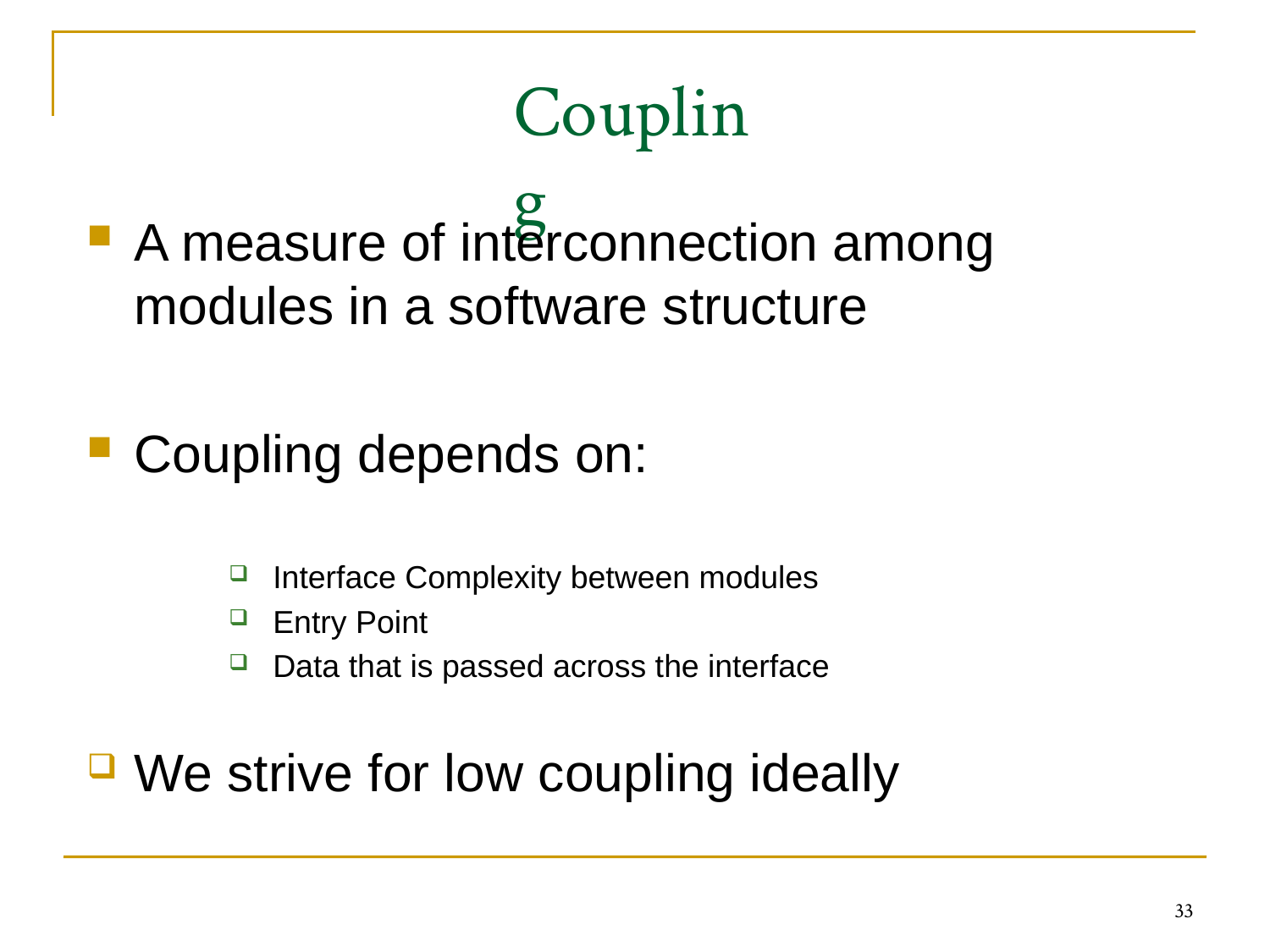

# Coupling
A measure of interconnection among modules in a software structure

Coupling depends on:

Interface Complexity between modules
Entry Point
Data that is passed across the interface

We strive for low coupling ideally

33